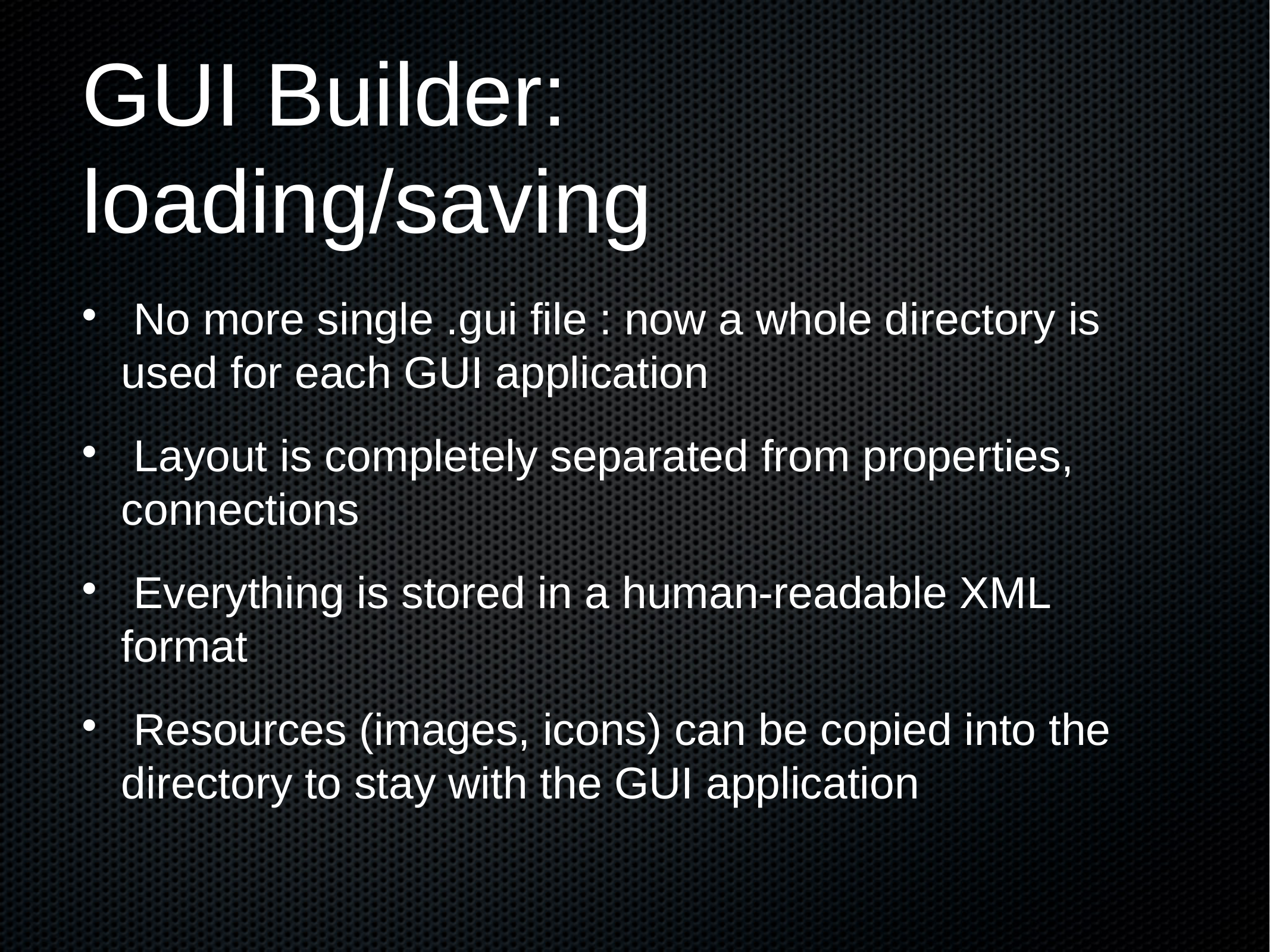

GUI Builder:
loading/saving
 No more single .gui file : now a whole directory is used for each GUI application
 Layout is completely separated from properties, connections
 Everything is stored in a human-readable XML format
 Resources (images, icons) can be copied into the directory to stay with the GUI application